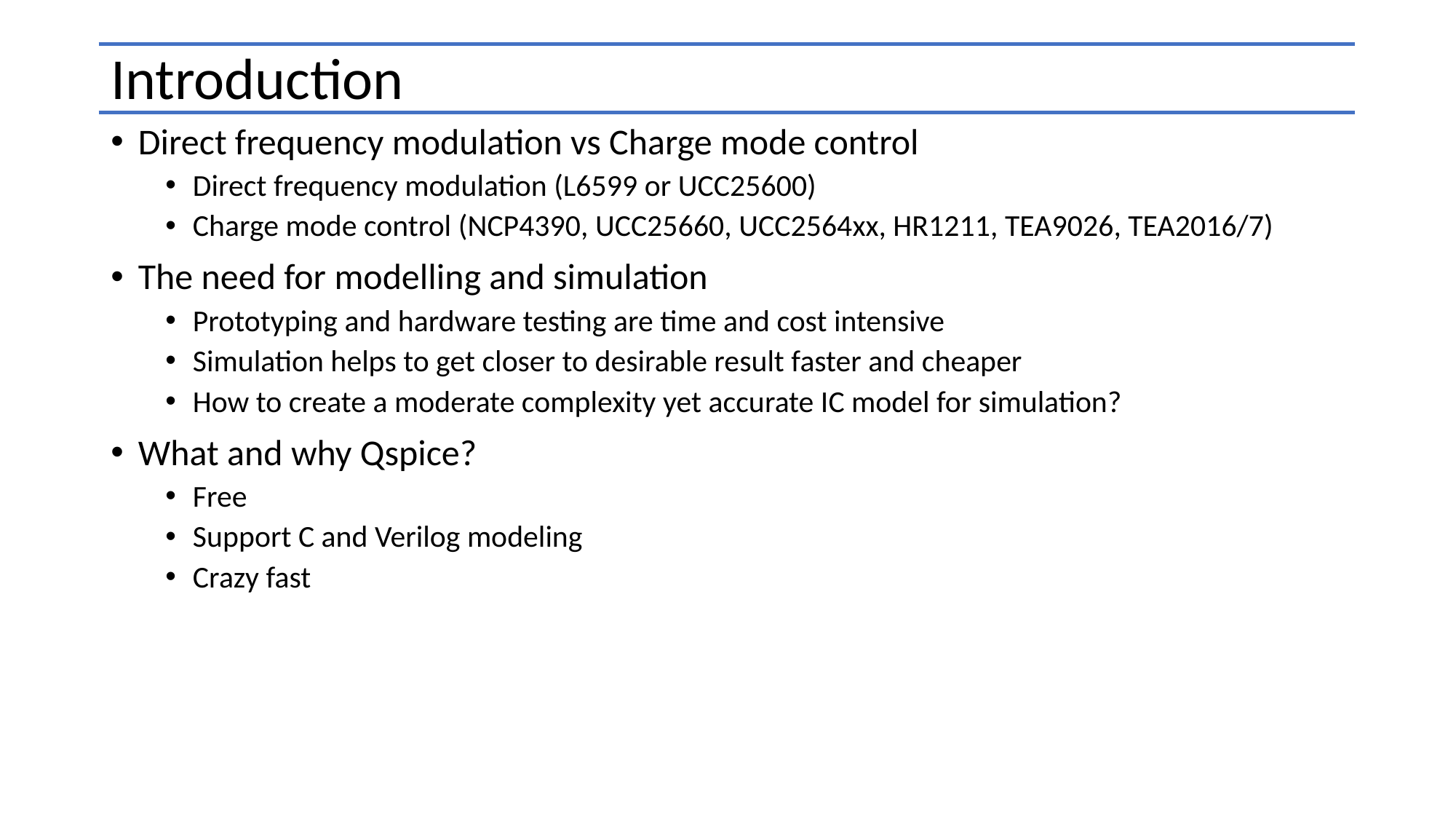

# Introduction
Direct frequency modulation vs Charge mode control
Direct frequency modulation (L6599 or UCC25600)
Charge mode control (NCP4390, UCC25660, UCC2564xx, HR1211, TEA9026, TEA2016/7)
The need for modelling and simulation
Prototyping and hardware testing are time and cost intensive
Simulation helps to get closer to desirable result faster and cheaper
How to create a moderate complexity yet accurate IC model for simulation?
What and why Qspice?
Free
Support C and Verilog modeling
Crazy fast